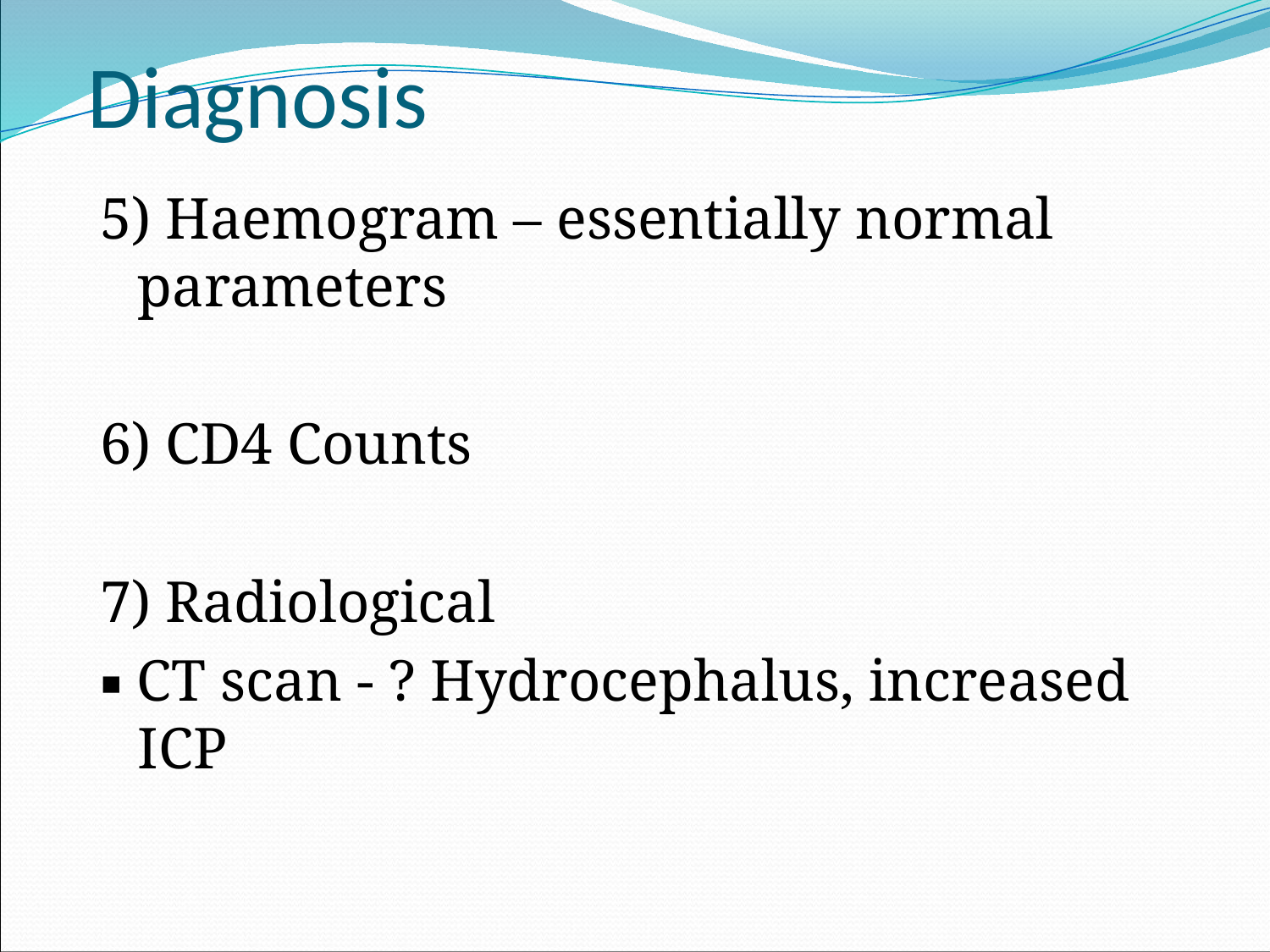

# Diagnosis
5) Haemogram – essentially normal parameters

6) CD4 Counts

7) Radiological
▪ CT scan - ? Hydrocephalus, increased ICP